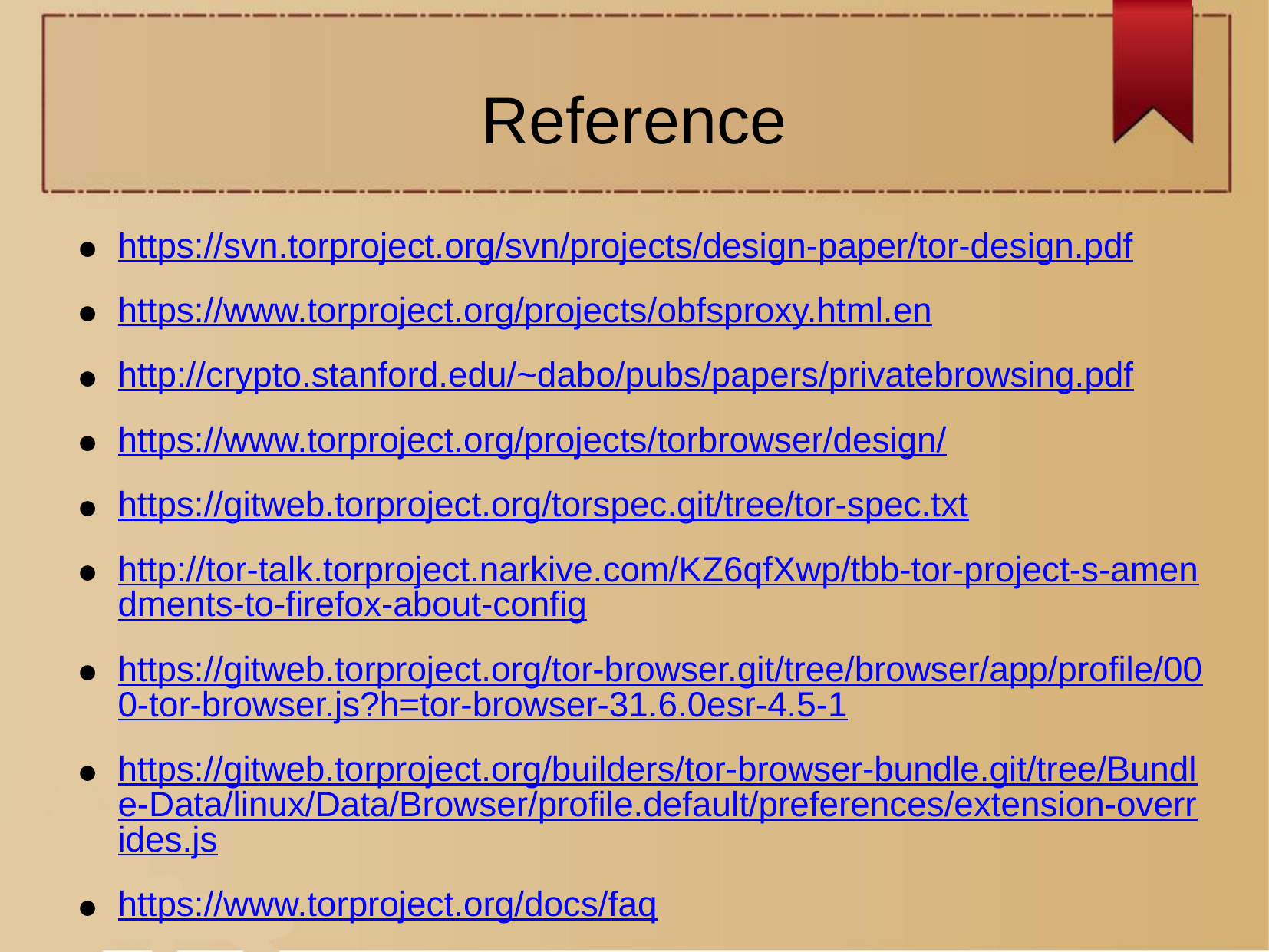

Reference
https://svn.torproject.org/svn/projects/design-paper/tor-design.pdf
https://www.torproject.org/projects/obfsproxy.html.en
http://crypto.stanford.edu/~dabo/pubs/papers/privatebrowsing.pdf
https://www.torproject.org/projects/torbrowser/design/
https://gitweb.torproject.org/torspec.git/tree/tor-spec.txt
http://tor-talk.torproject.narkive.com/KZ6qfXwp/tbb-tor-project-s-amendments-to-firefox-about-config
https://gitweb.torproject.org/tor-browser.git/tree/browser/app/profile/000-tor-browser.js?h=tor-browser-31.6.0esr-4.5-1
https://gitweb.torproject.org/builders/tor-browser-bundle.git/tree/Bundle-Data/linux/Data/Browser/profile.default/preferences/extension-overrides.js
https://www.torproject.org/docs/faq